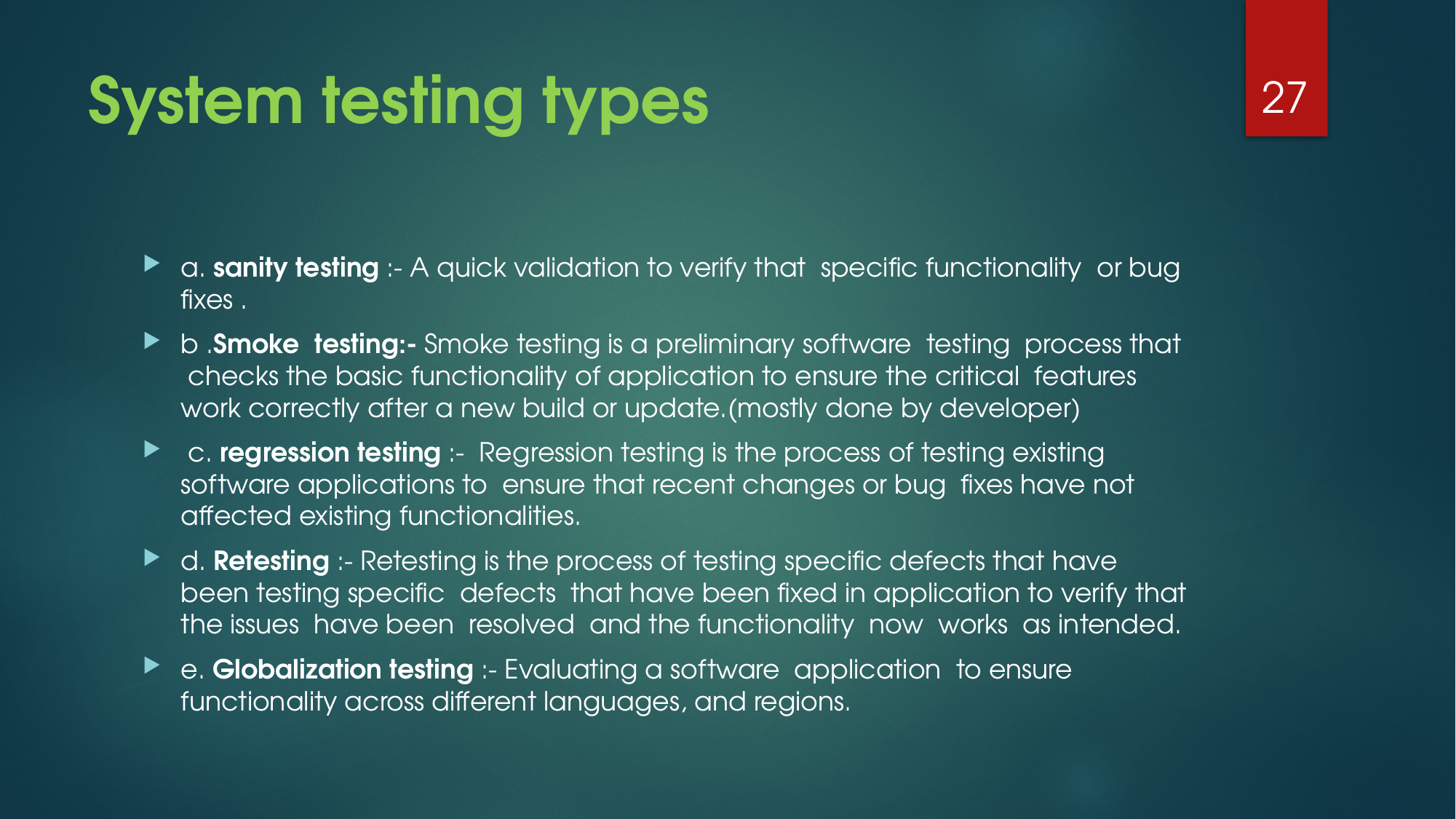

27
# System testing types
a. sanity testing :- A quick validation to verify that  specific functionality  or bug fixes .
b .Smoke  testing:- Smoke testing is a preliminary software  testing  process that  checks the basic functionality of application to ensure the critical  features work correctly after a new build or update.(mostly done by developer)
 c. regression testing :-  Regression testing is the process of testing existing software applications to  ensure that recent changes or bug  fixes have not affected existing functionalities.
d. Retesting :- Retesting is the process of testing specific defects that have been testing specific  defects  that have been fixed in application to verify that the issues  have been  resolved  and the functionality  now  works  as intended.
e. Globalization testing :- Evaluating a software  application  to ensure  functionality across different languages, and regions.